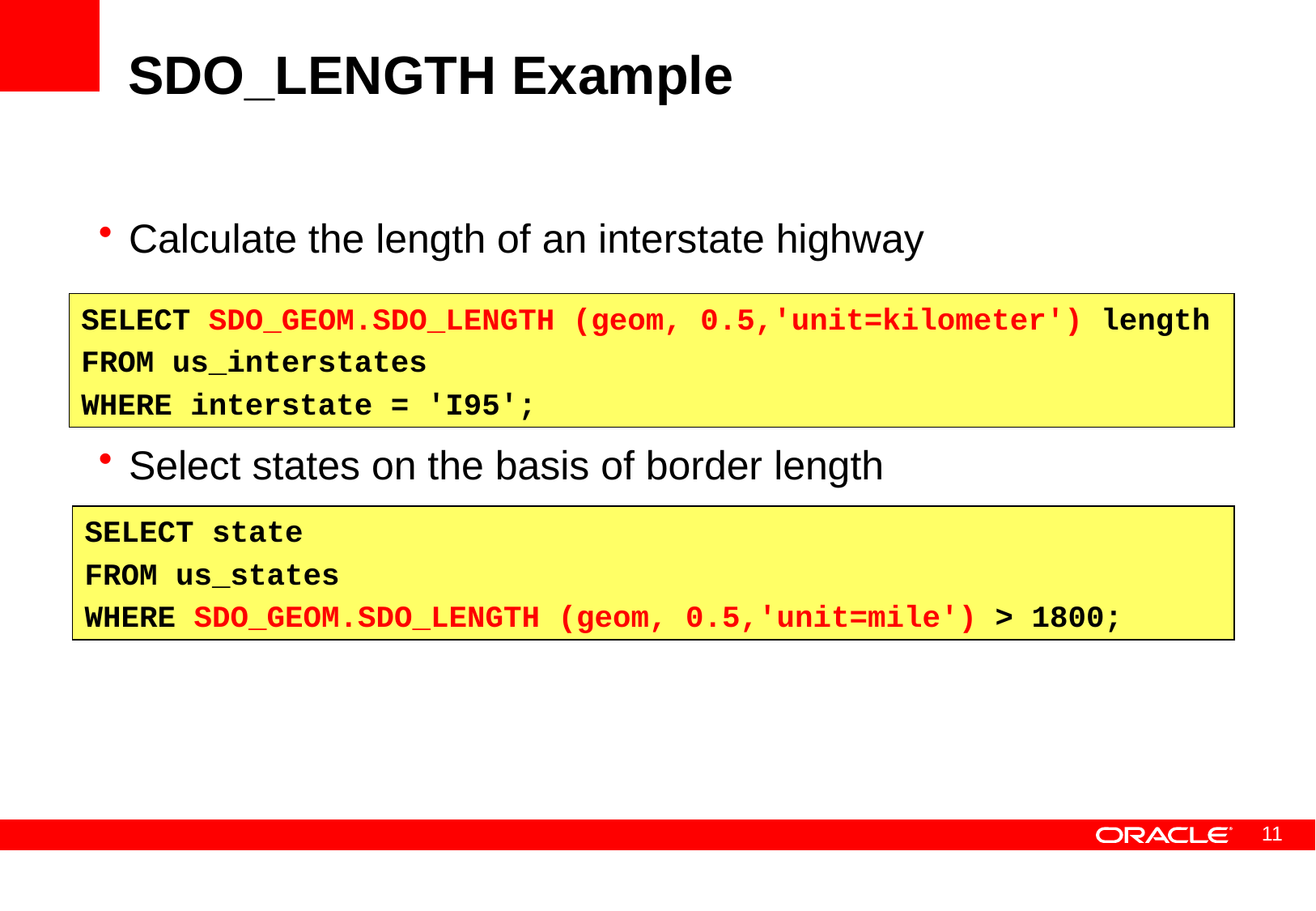

# SDO_LENGTH Example
Calculate the length of an interstate highway

Select states on the basis of border length
SELECT SDO_GEOM.SDO_LENGTH (geom, 0.5,'unit=kilometer') length
FROM us_interstates
WHERE interstate = 'I95';
SELECT state
FROM us_states
WHERE SDO_GEOM.SDO_LENGTH (geom, 0.5,'unit=mile') > 1800;